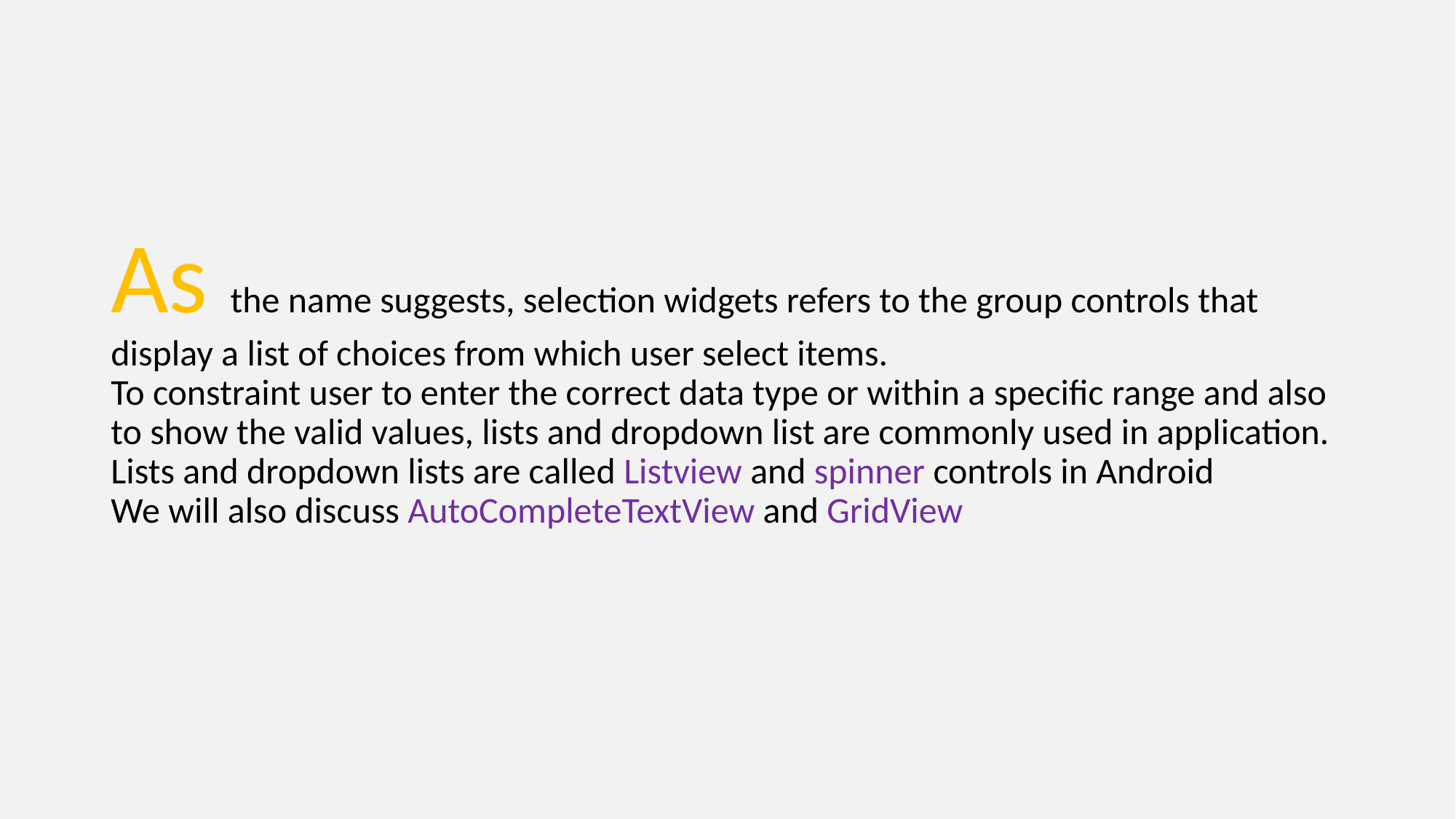

# As the name suggests, selection widgets refers to the group controls that display a list of choices from which user select items. To constraint user to enter the correct data type or within a specific range and also to show the valid values, lists and dropdown list are commonly used in application. Lists and dropdown lists are called Listview and spinner controls in Android We will also discuss AutoCompleteTextView and GridView